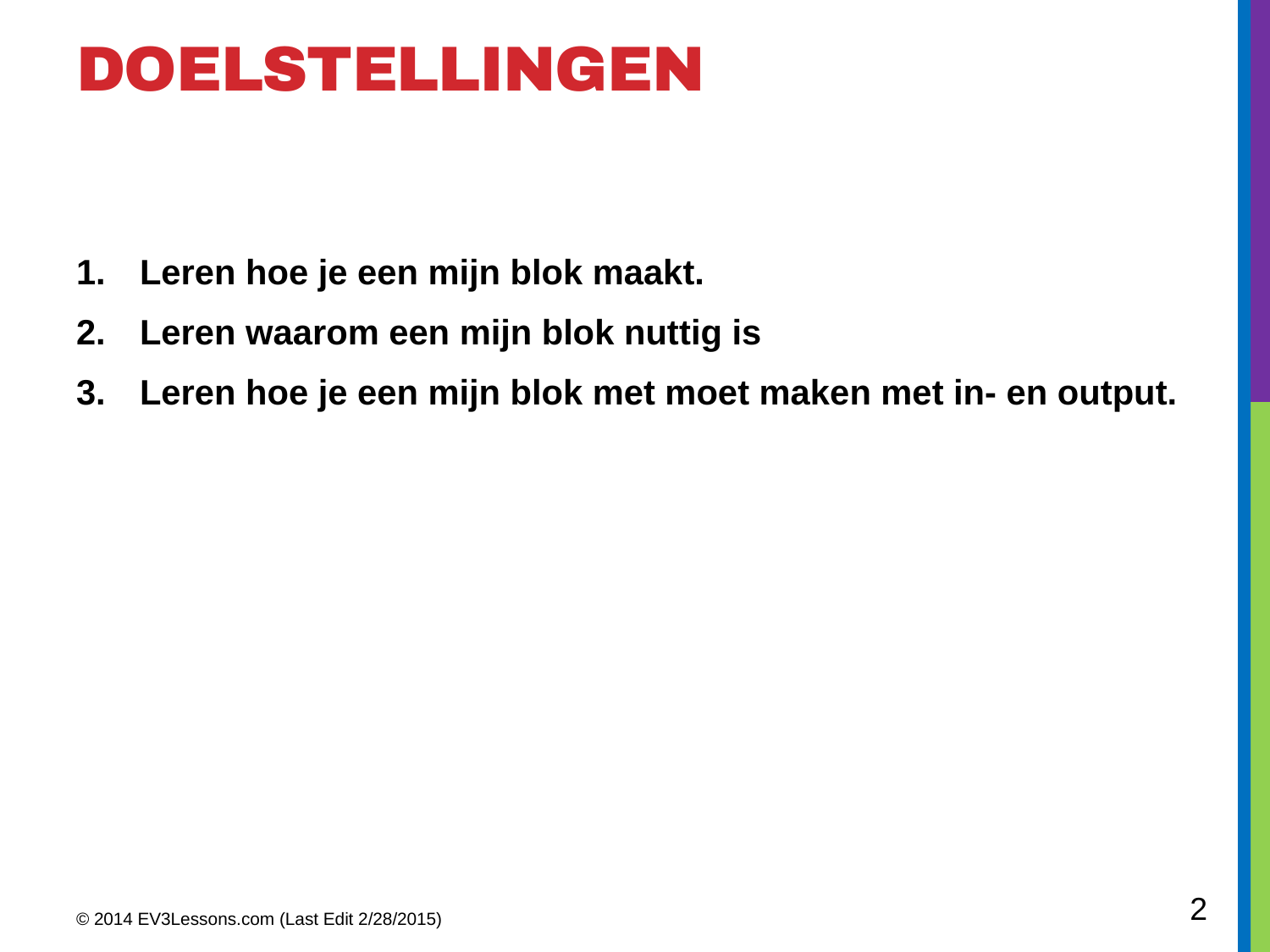

# doelstellingen
Leren hoe je een mijn blok maakt.
Leren waarom een mijn blok nuttig is
Leren hoe je een mijn blok met moet maken met in- en output.

2
© 2014 EV3Lessons.com (Last Edit 2/28/2015)